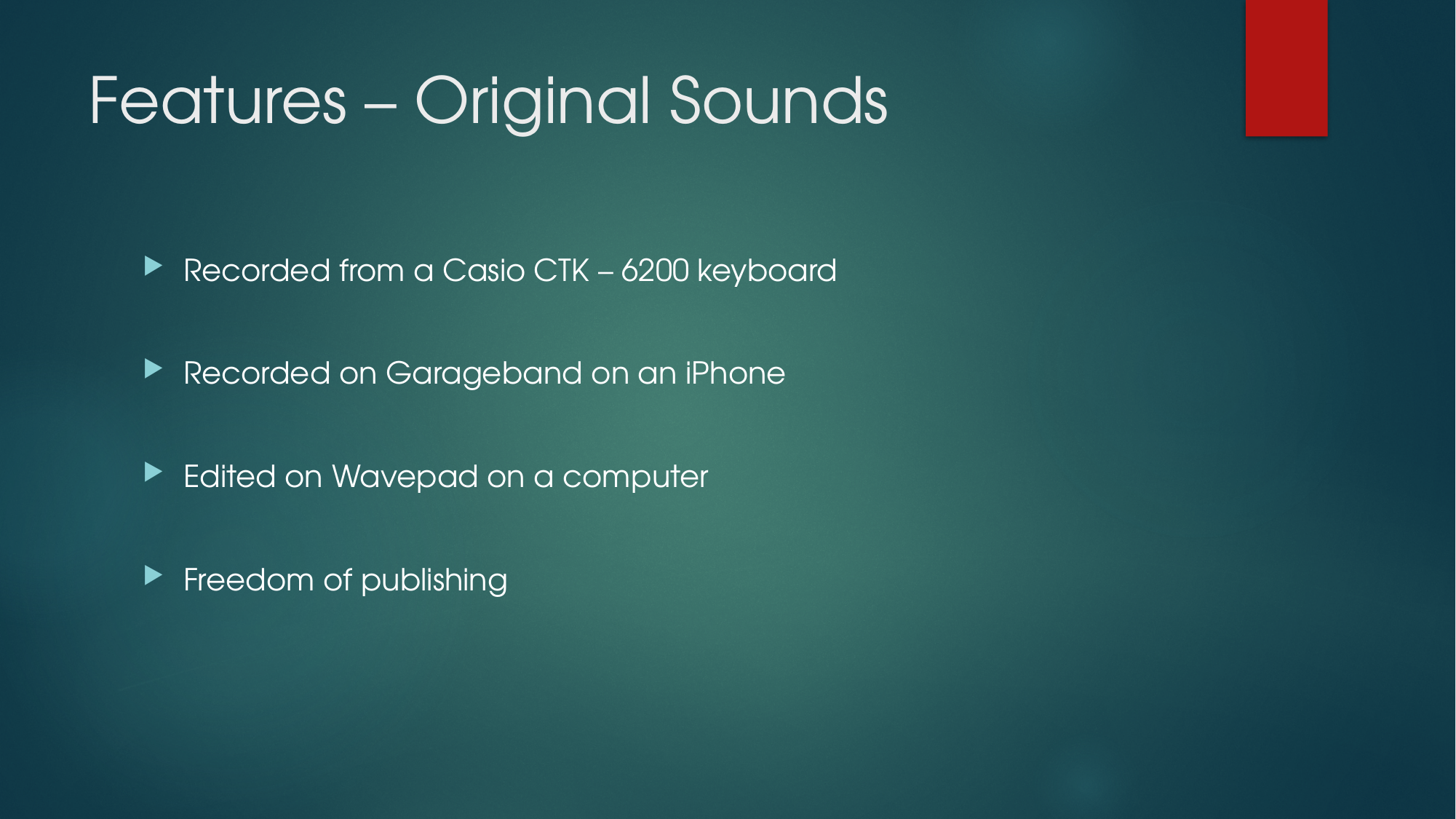

# Features – Original Sounds
Recorded from a Casio CTK – 6200 keyboard

Recorded on Garageband on an iPhone

Edited on Wavepad on a computer

Freedom of publishing